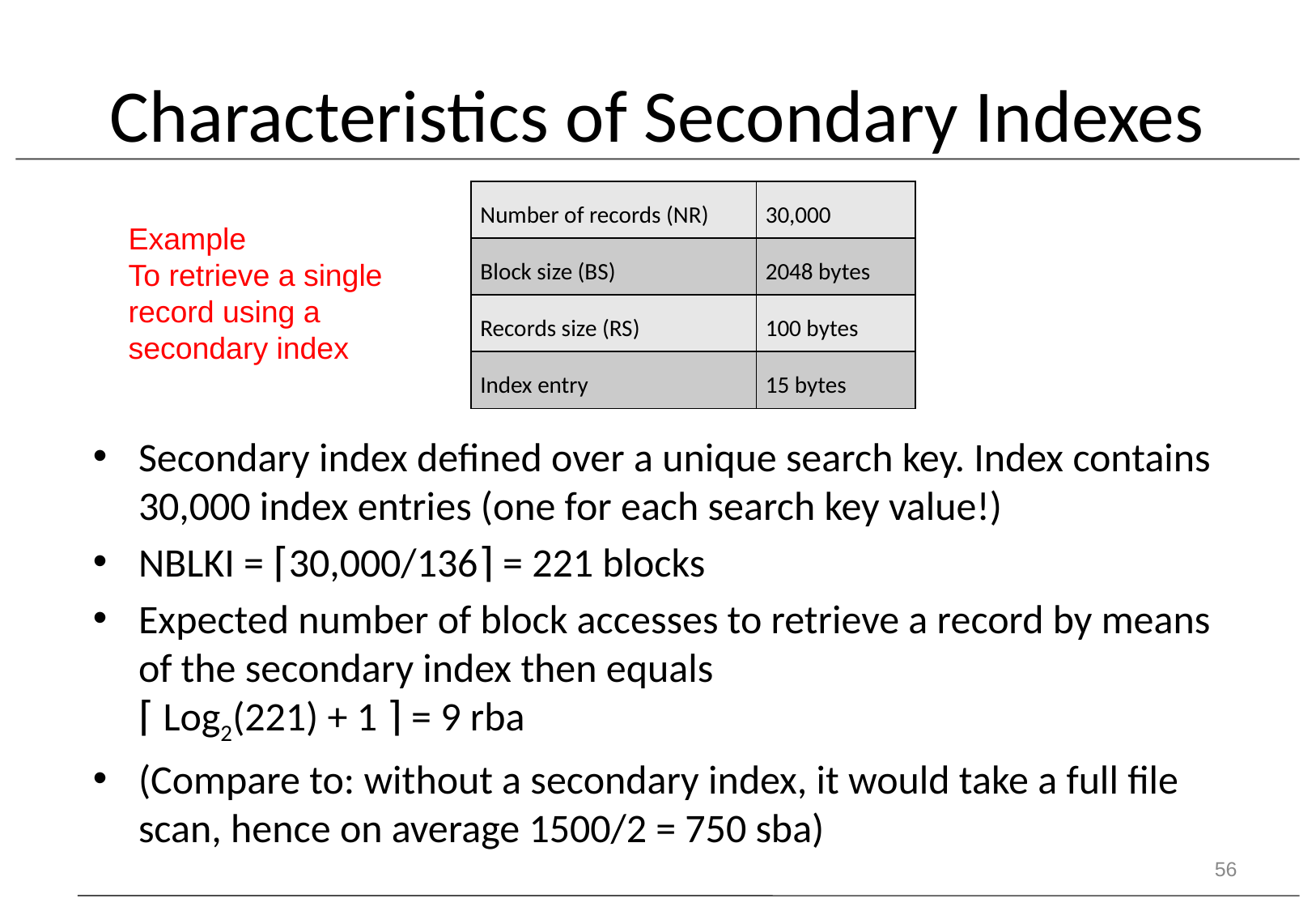

# Characteristics of Secondary Indexes
| Number of records (NR) | 30,000 |
| --- | --- |
| Block size (BS) | 2048 bytes |
| Records size (RS) | 100 bytes |
| Index entry | 15 bytes |
Example
To retrieve a single record using a secondary index
Secondary index defined over a unique search key. Index contains 30,000 index entries (one for each search key value!)
NBLKI = ⌈30,000/136⌉ = 221 blocks
Expected number of block accesses to retrieve a record by means of the secondary index then equals
⌈ Log2(221) + 1 ⌉ = 9 rba
(Compare to: without a secondary index, it would take a full file scan, hence on average 1500/2 = 750 sba)
56